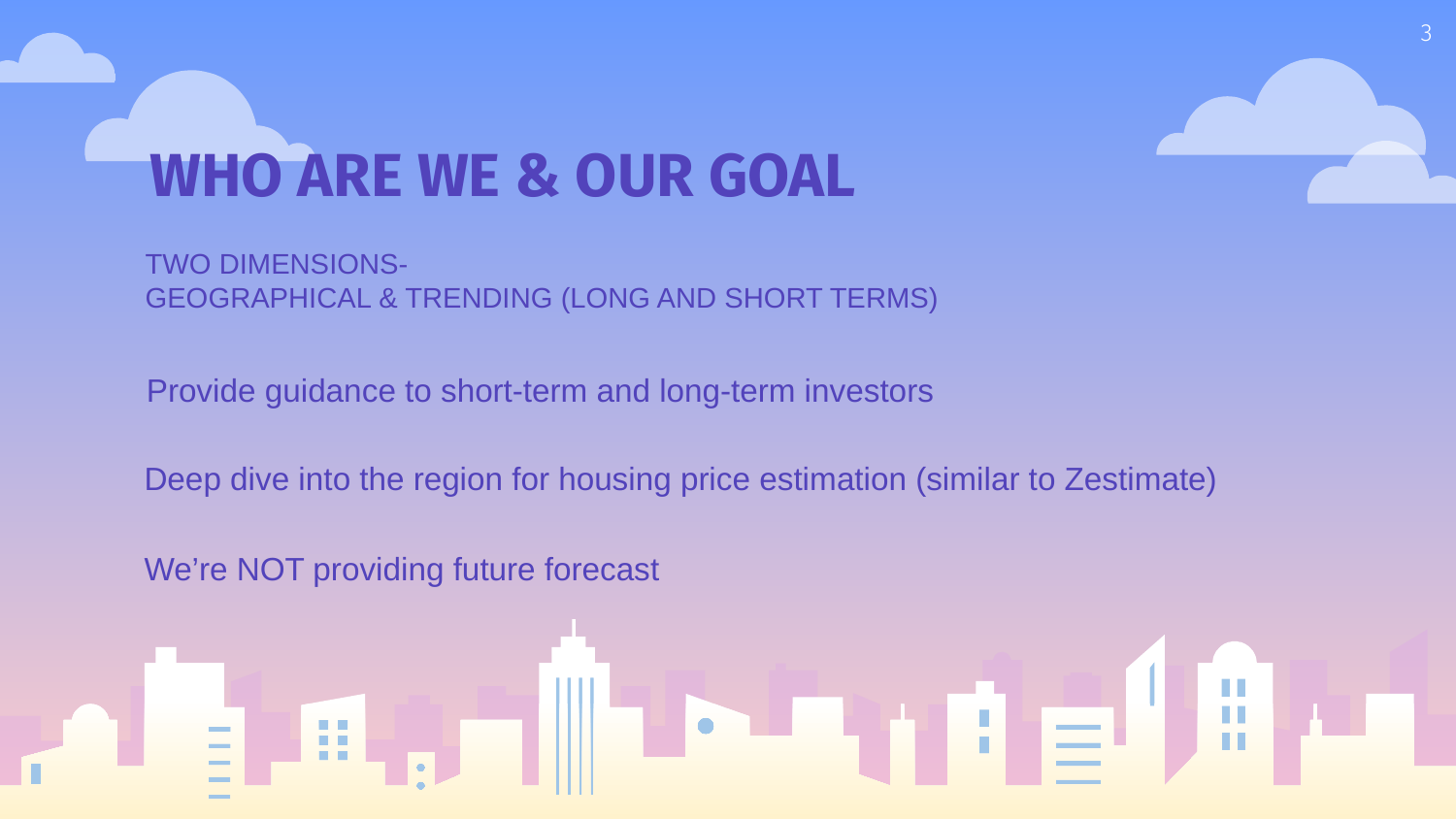

3
WHO ARE WE & OUR GOAL
TWO DIMENSIONS-
GEOGRAPHICAL & TRENDING (LONG AND SHORT TERMS)

Provide guidance to short-term and long-term investors

Deep dive into the region for housing price estimation (similar to Zestimate)

We’re NOT providing future forecast